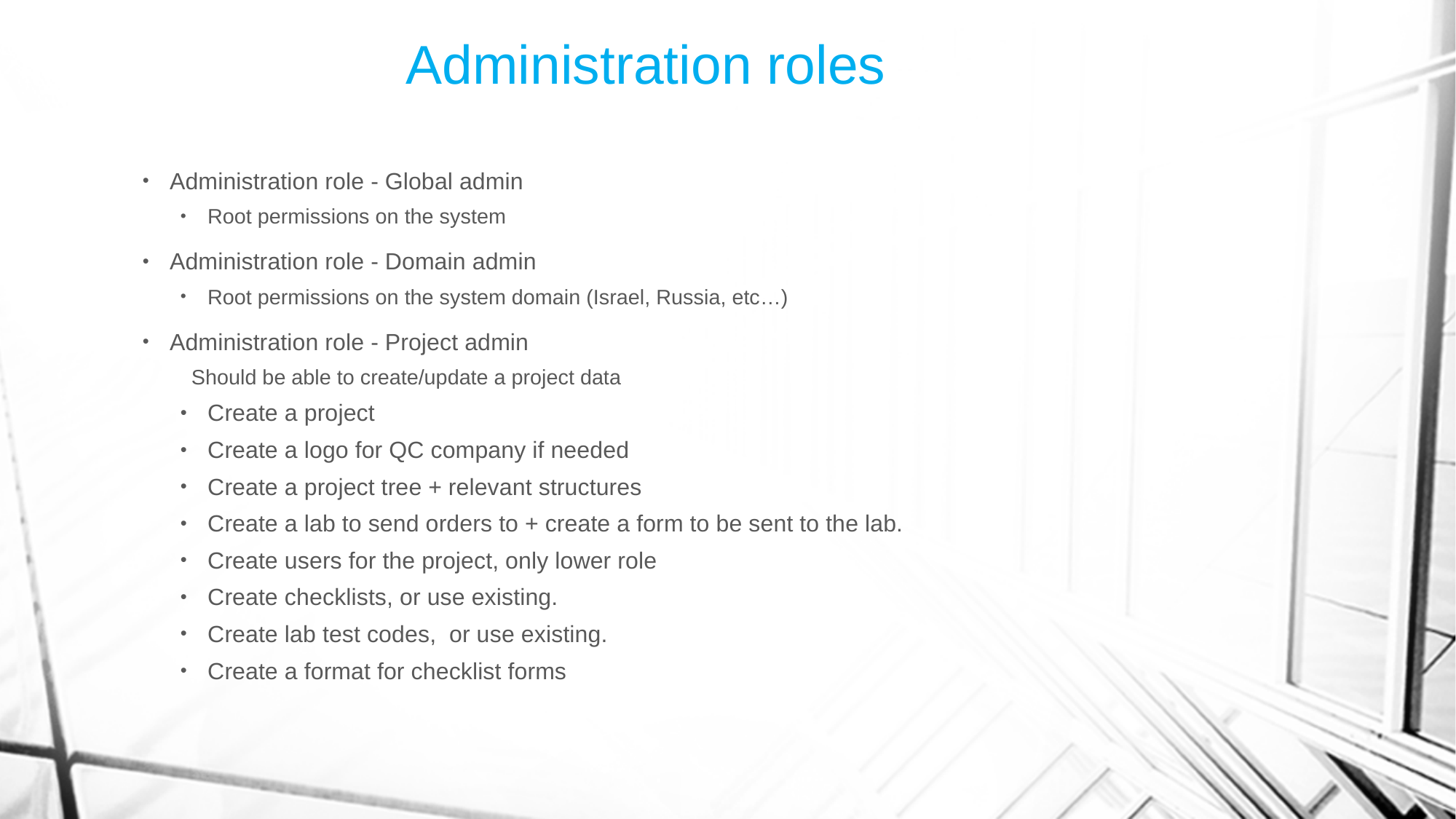

# Administration roles
Administration role - Global admin
Root permissions on the system
Administration role - Domain admin
Root permissions on the system domain (Israel, Russia, etc…)
Administration role - Project admin
Should be able to create/update a project data
Create a project
Create a logo for QC company if needed
Create a project tree + relevant structures
Create a lab to send orders to + create a form to be sent to the lab.
Create users for the project, only lower role
Create checklists, or use existing.
Create lab test codes,  or use existing.
Create a format for checklist forms